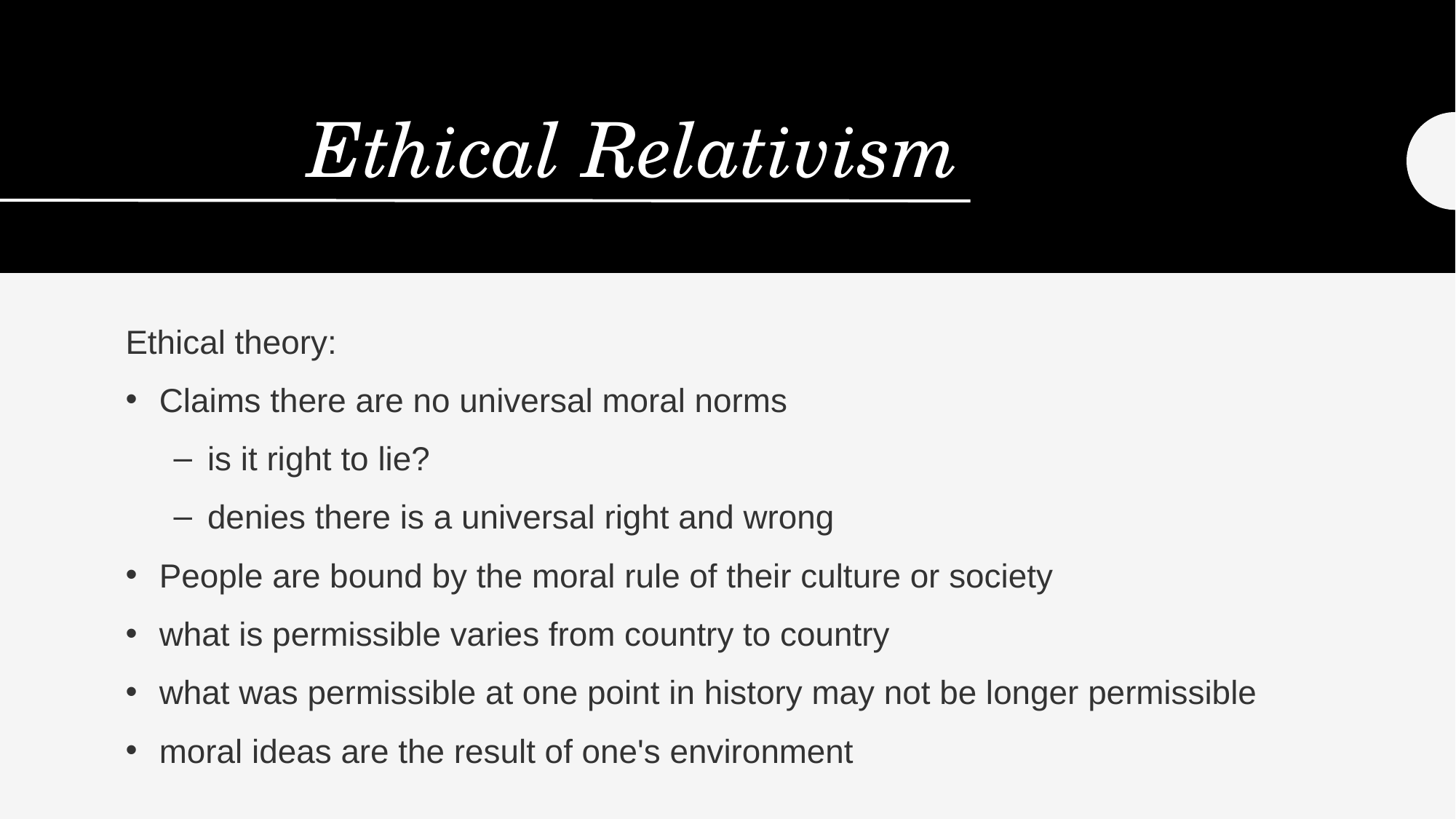

# Ethical Relativism

Ethical theory:
Claims there are no universal moral norms
is it right to lie?
denies there is a universal right and wrong
People are bound by the moral rule of their culture or society
what is permissible varies from country to country
what was permissible at one point in history may not be longer permissible
moral ideas are the result of one's environment